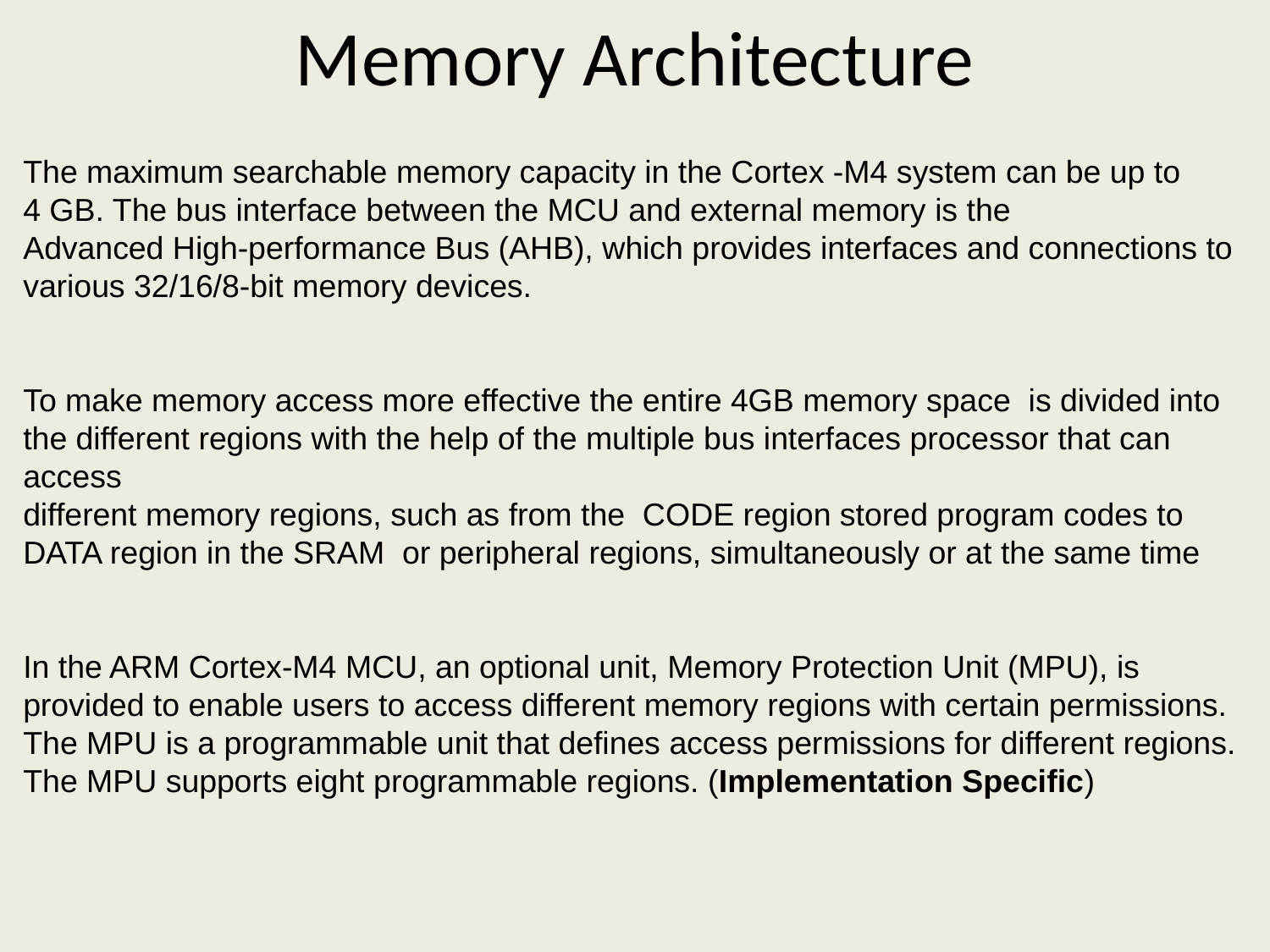

# Memory Architecture
The maximum searchable memory capacity in the Cortex -M4 system can be up to
4 GB. The bus interface between the MCU and external memory is the
Advanced High-performance Bus (AHB), which provides interfaces and connections to
various 32/16/8-bit memory devices.

To make memory access more effective the entire 4GB memory space  is divided into
the different regions with the help of the multiple bus interfaces processor that can access
different memory regions, such as from the  CODE region stored program codes to
DATA region in the SRAM  or peripheral regions, simultaneously or at the same time

In the ARM Cortex-M4 MCU, an optional unit, Memory Protection Unit (MPU), is
provided to enable users to access different memory regions with certain permissions. The MPU is a programmable unit that defines access permissions for different regions. The MPU supports eight programmable regions. (Implementation Specific)